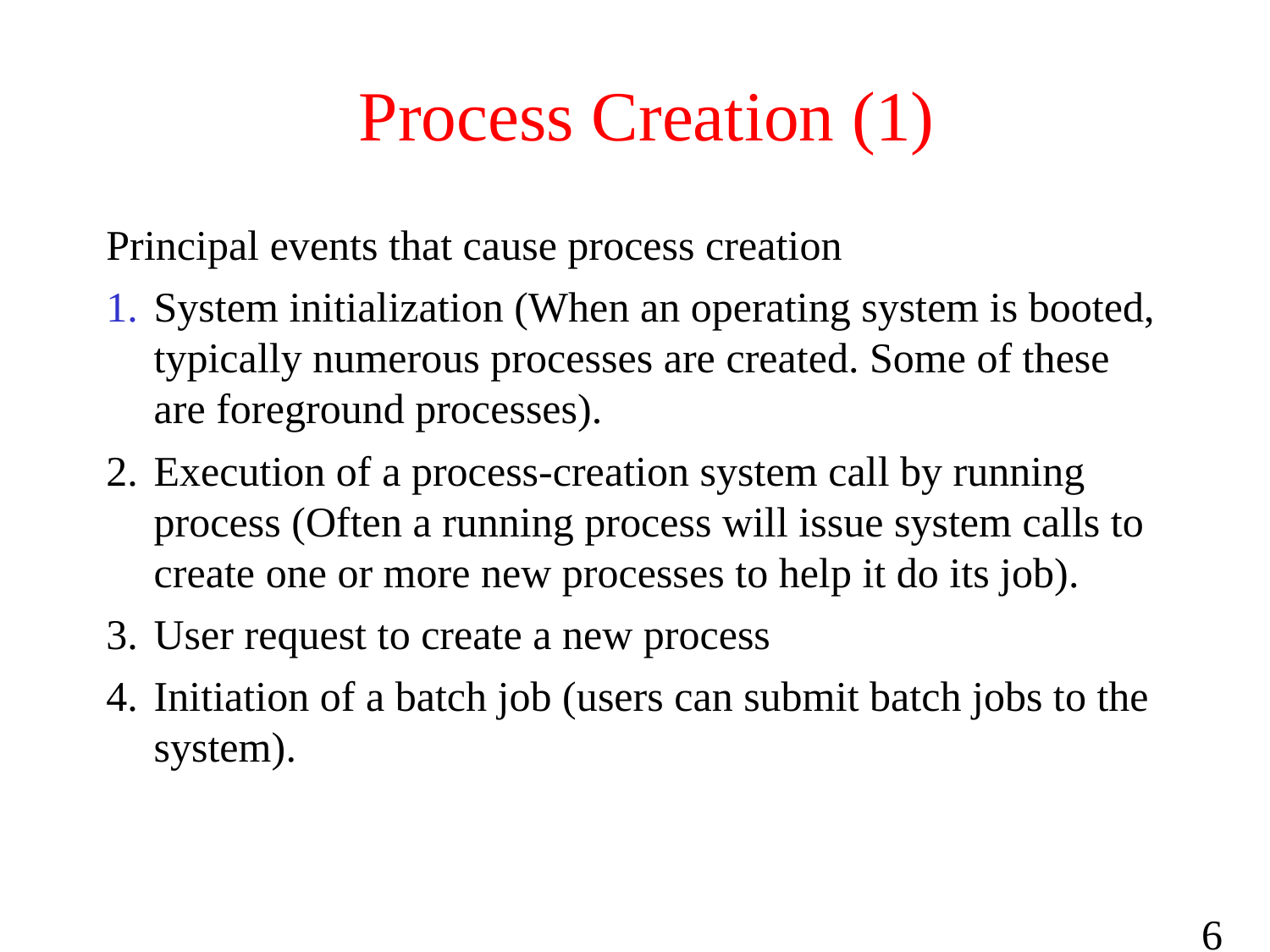

# Process Creation (1)
Principal events that cause process creation
System initialization (When an operating system is booted, typically numerous processes are created. Some of these are foreground processes).
2.	Execution of a process-creation system call by running process (Often a running process will issue system calls to create one or more new processes to help it do its job).
3.	User request to create a new process
4.	Initiation of a batch job (users can submit batch jobs to the system).
6